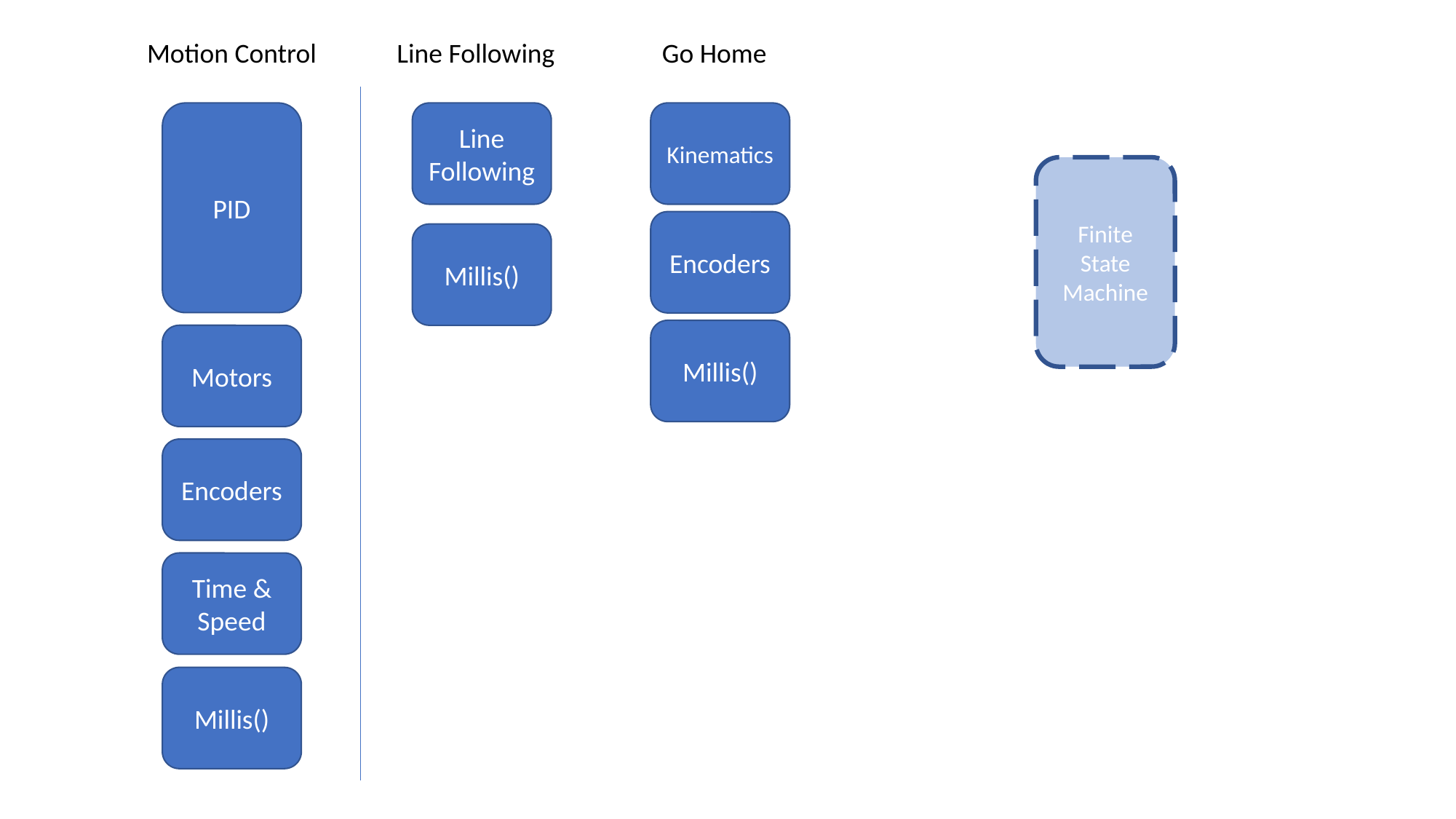

Motion Control
Line Following
Go Home
PID
Line Following
Kinematics
Finite State Machine
Encoders
Millis()
Millis()
Motors
Encoders
Time & Speed
Millis()